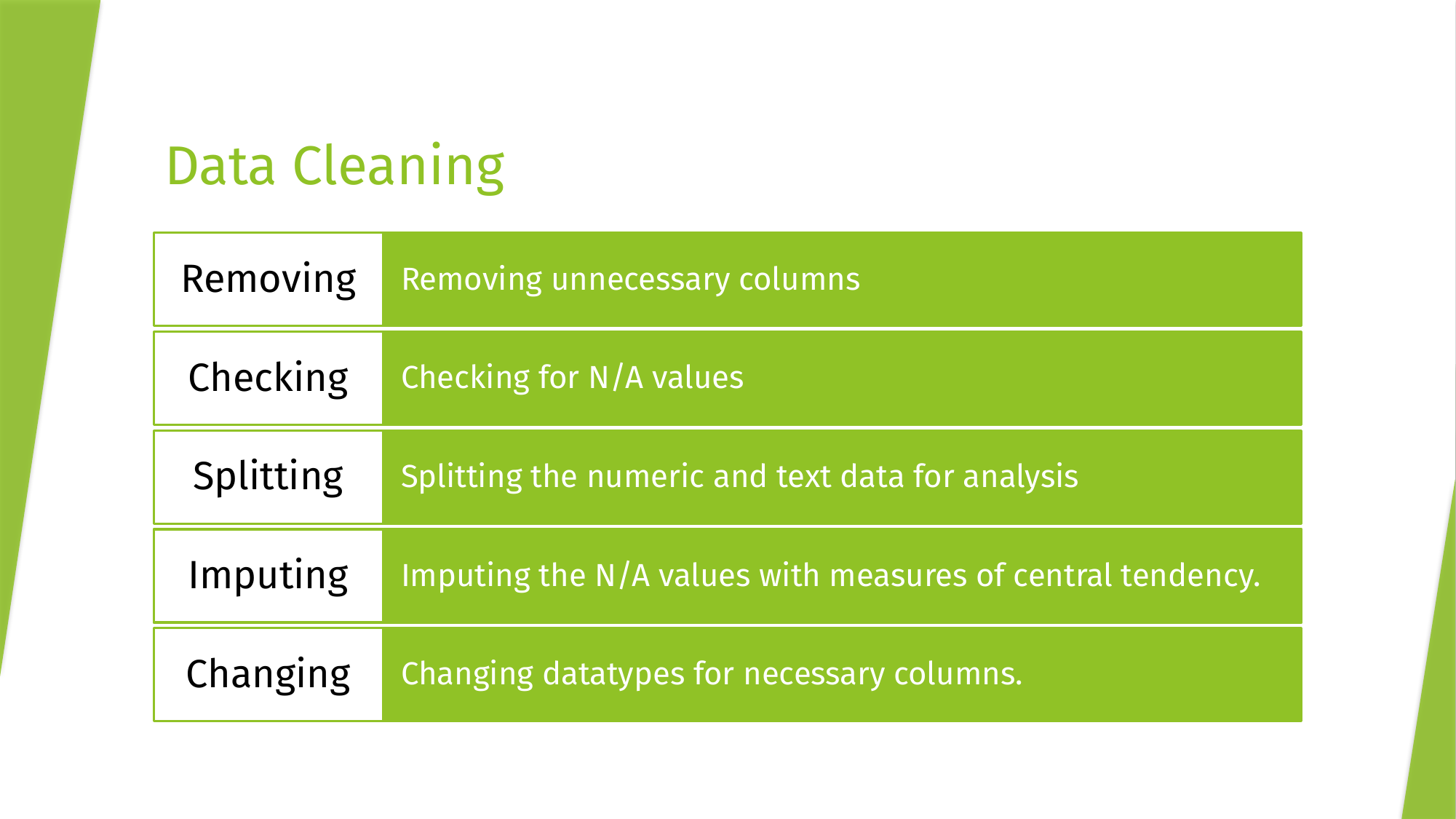

# Data Cleaning
Removing unnecessary columns
Removing
Checking for N/A values
Checking
Splitting the numeric and text data for analysis
Splitting
Imputing the N/A values with measures of central tendency.
Imputing
Changing datatypes for necessary columns.
Changing